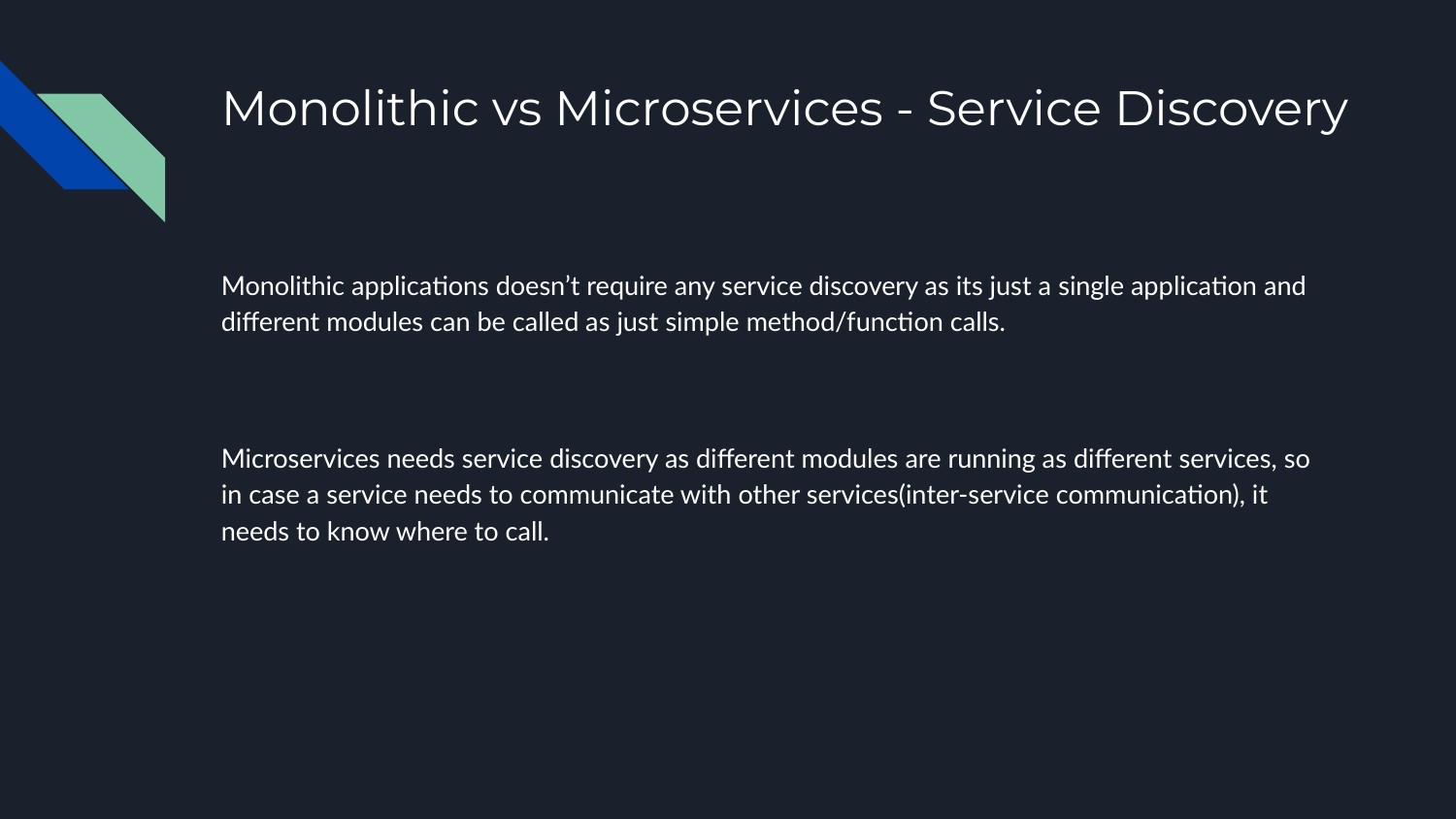

# Monolithic vs Microservices - Service Discovery
Monolithic applications doesn’t require any service discovery as its just a single application and different modules can be called as just simple method/function calls.

Microservices needs service discovery as different modules are running as different services, so in case a service needs to communicate with other services(inter-service communication), it needs to know where to call.